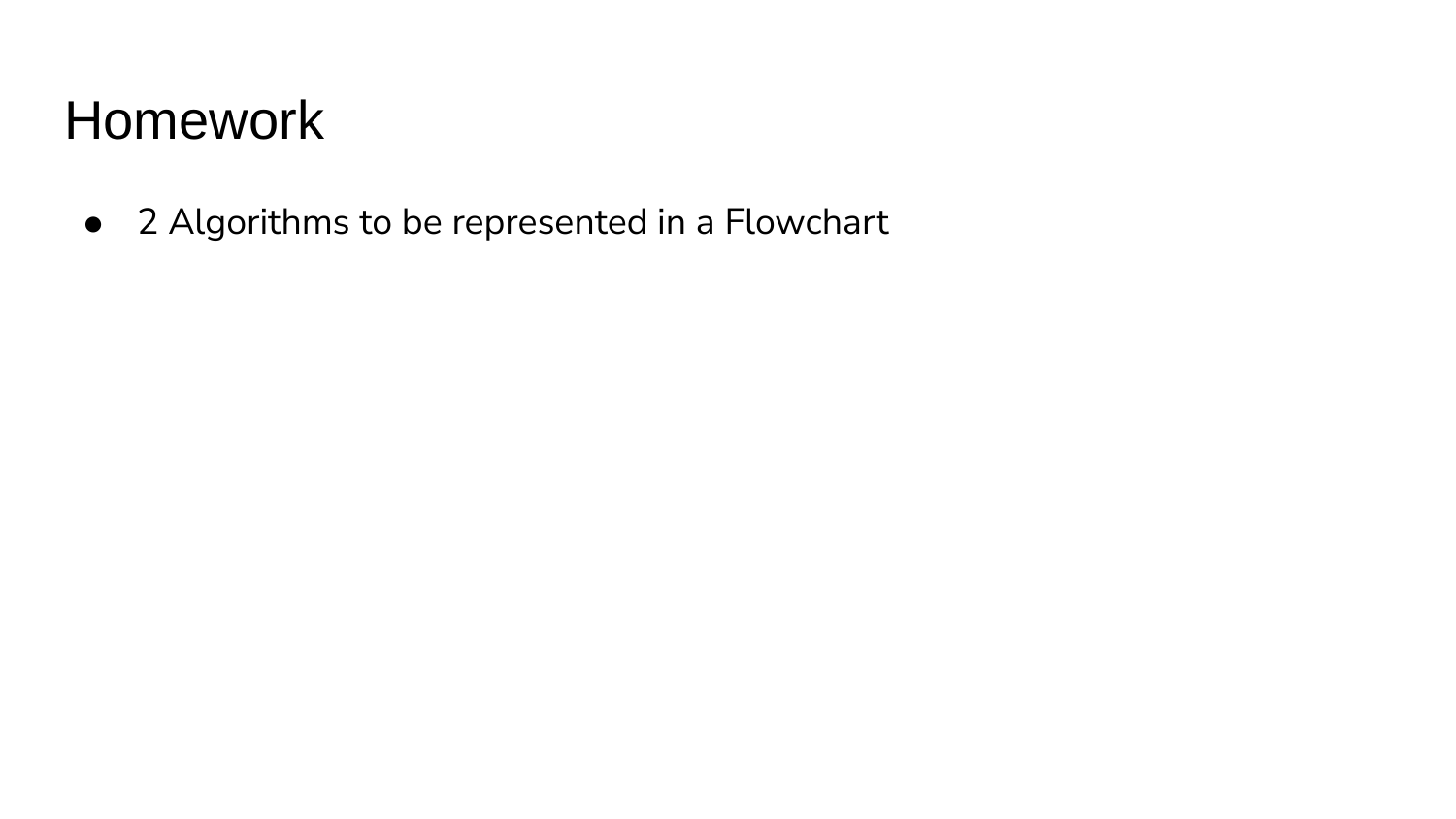

# Homework
2 Algorithms to be represented in a Flowchart